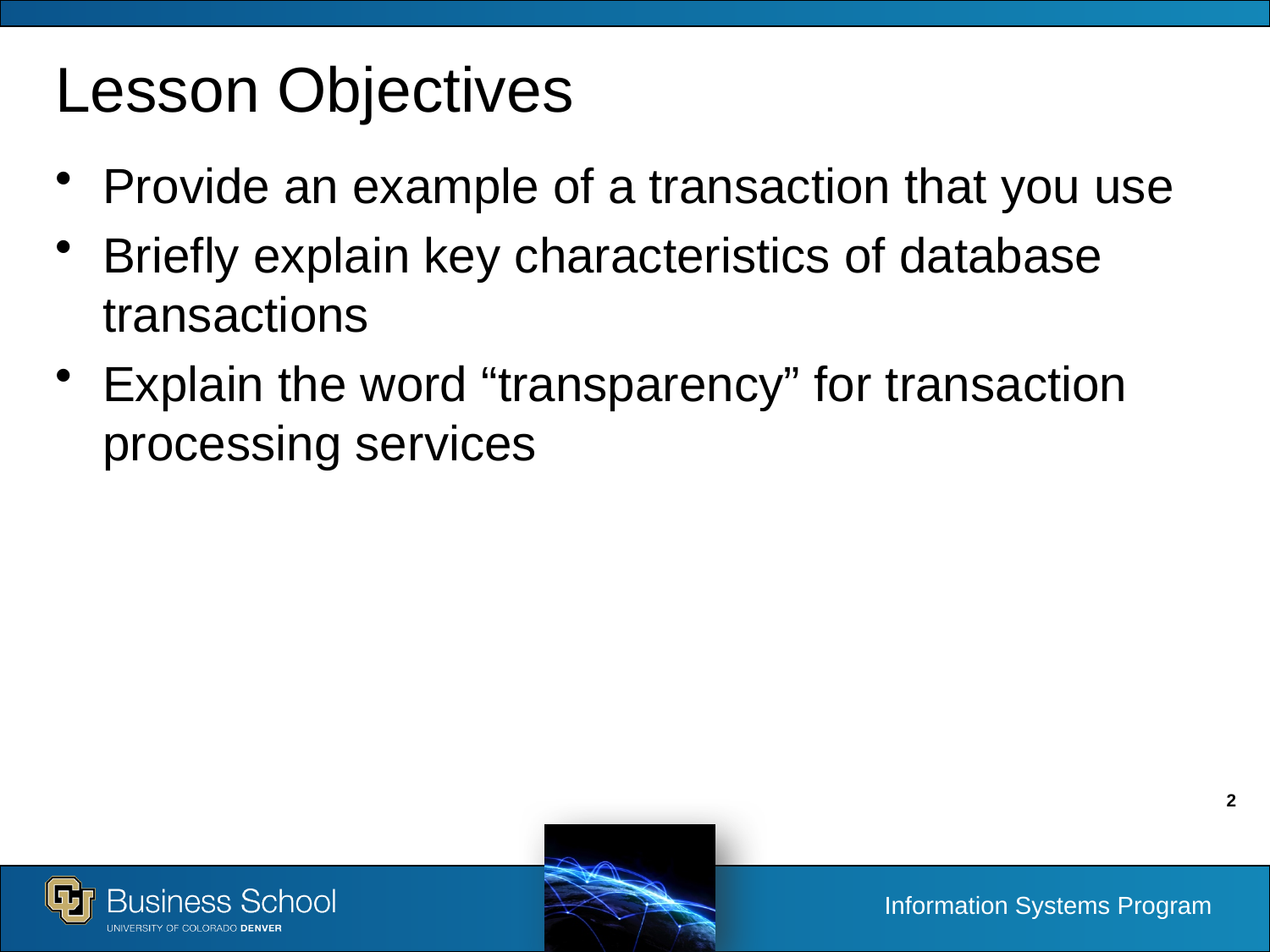

# Lesson Objectives
Provide an example of a transaction that you use
Briefly explain key characteristics of database transactions
Explain the word “transparency” for transaction processing services